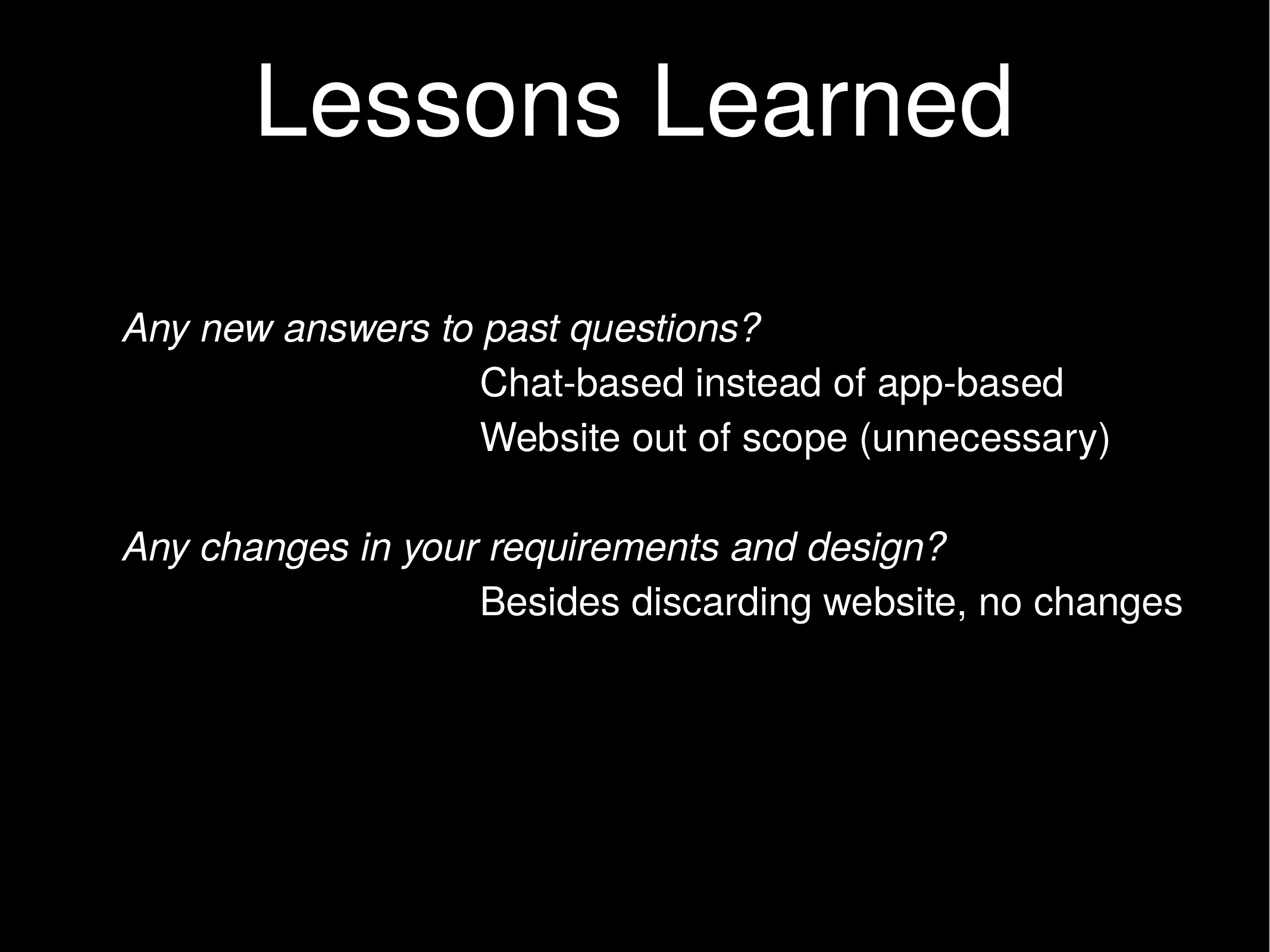

# Lessons Learned
Any new answers to past questions?
				Chat-based instead of app-based
				Website out of scope (unnecessary)

Any changes in your requirements and design?
				Besides discarding website, no changes